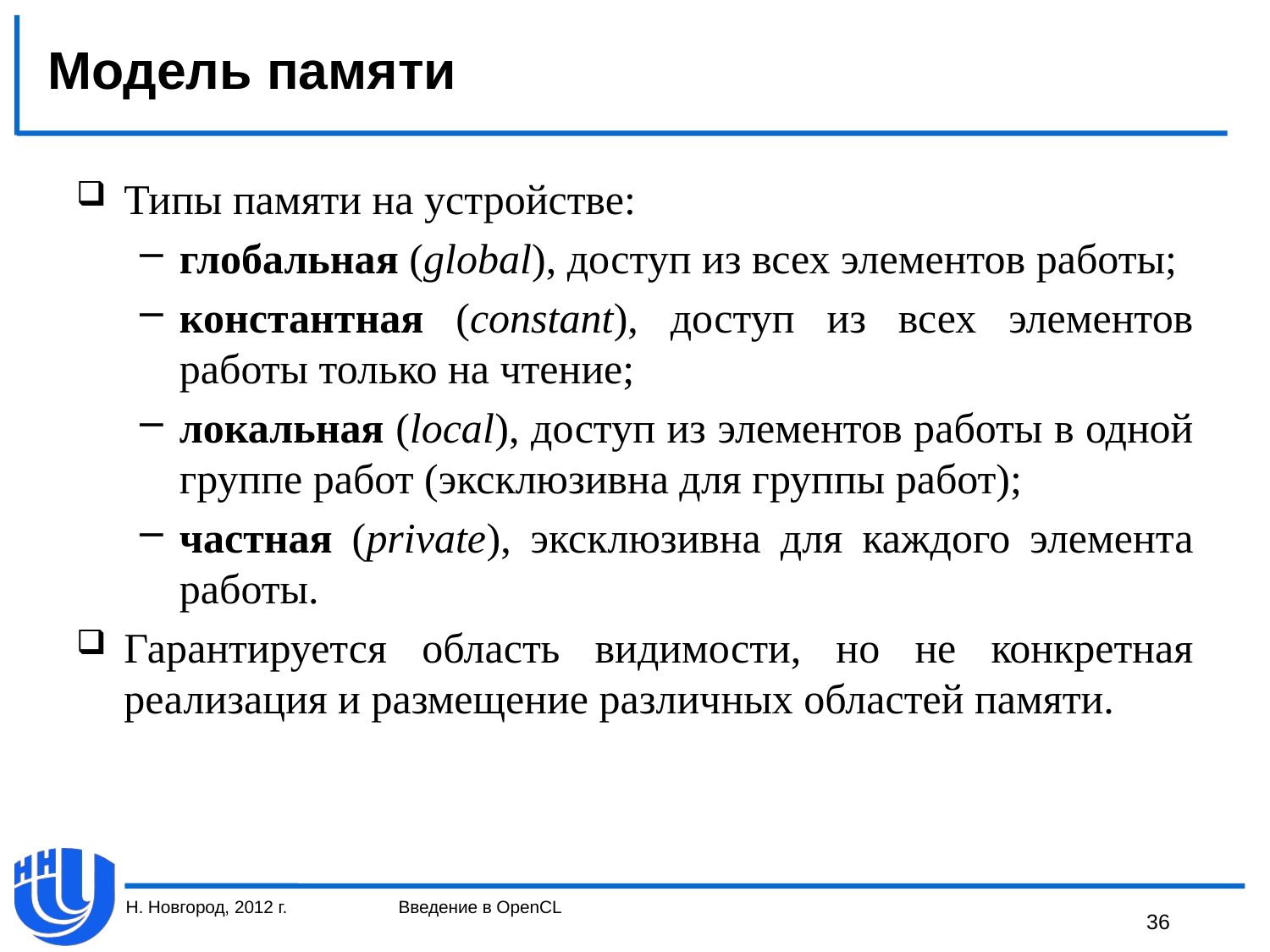

# Модель памяти
Типы памяти на устройстве:
глобальная (global), доступ из всех элементов работы;
константная (constant), доступ из всех элементов работы только на чтение;
локальная (local), доступ из элементов работы в одной группе работ (эксклюзивна для группы работ);
частная (private), эксклюзивна для каждого элемента работы.
Гарантируется область видимости, но не конкретная реализация и размещение различных областей памяти.
Н. Новгород, 2012 г.
Введение в OpenCL
36